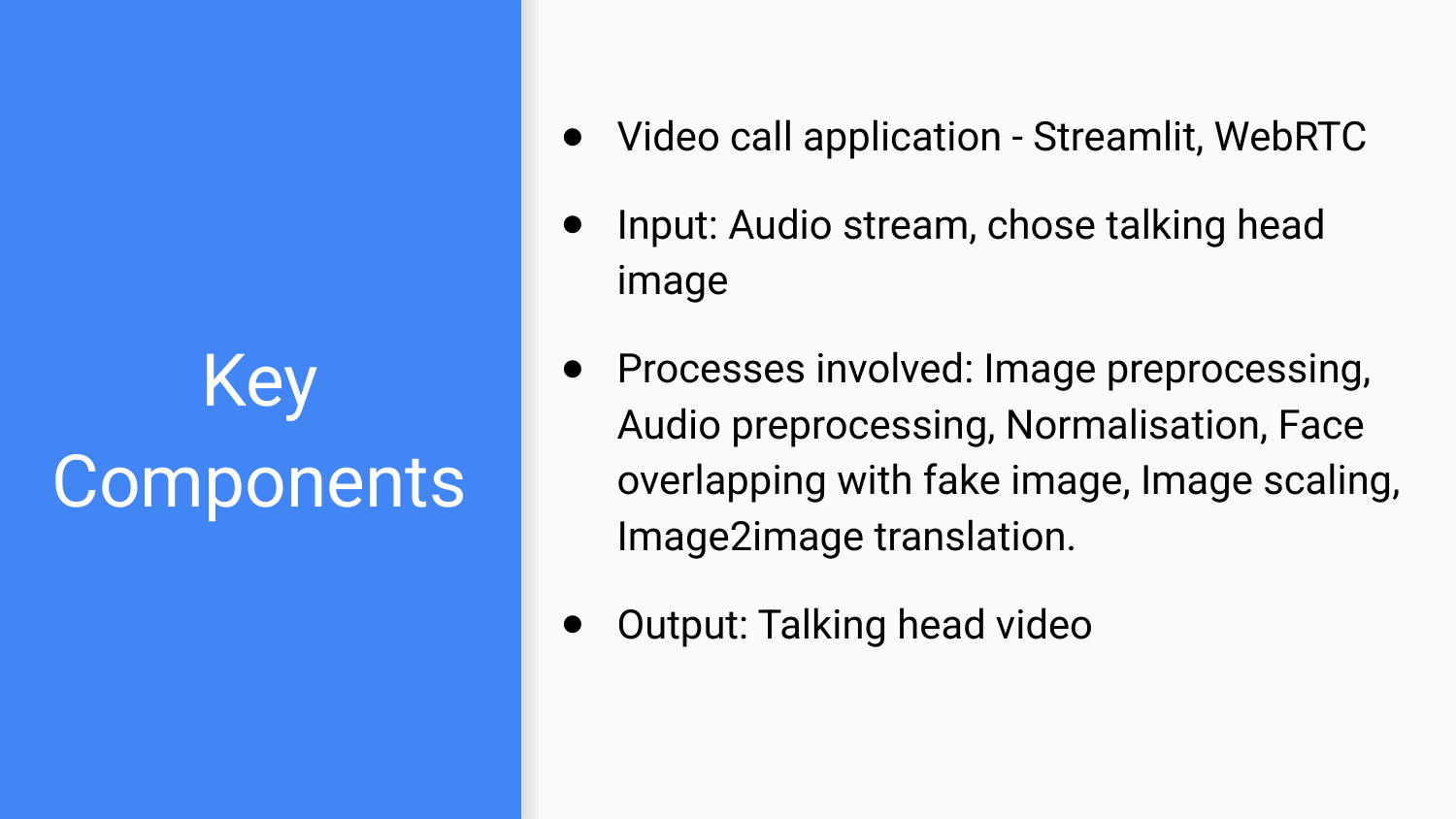

Video call application - Streamlit, WebRTC
Input: Audio stream, chose talking head image
Processes involved: Image preprocessing, Audio preprocessing, Normalisation, Face overlapping with fake image, Image scaling,  Image2image translation.
Output: Talking head video
Key Components